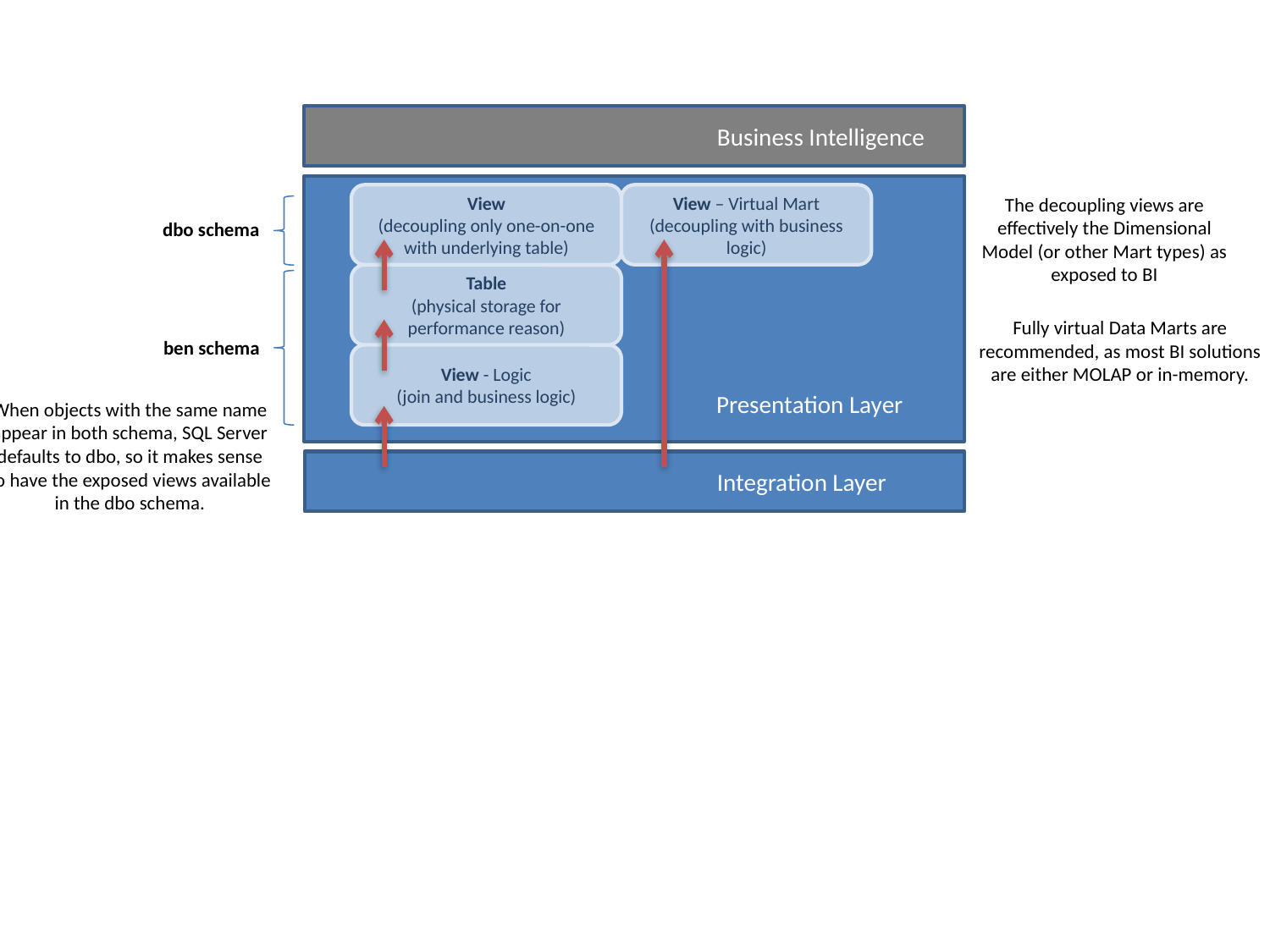

Business Intelligence

View
(decoupling only one-on-one with underlying table)
View – Virtual Mart
(decoupling with business logic)
The decoupling views are effectively the Dimensional Model (or other Mart types) as exposed to BI

dbo schema
Table
(physical storage for performance reason)

Fully virtual Data Marts are recommended, as most BI solutions are either MOLAP or in-memory.
ben schema
View - Logic
(join and business logic)
Presentation Layer
When objects with the same name appear in both schema, SQL Server defaults to dbo, so it makes sense to have the exposed views available in the dbo schema.

Integration Layer